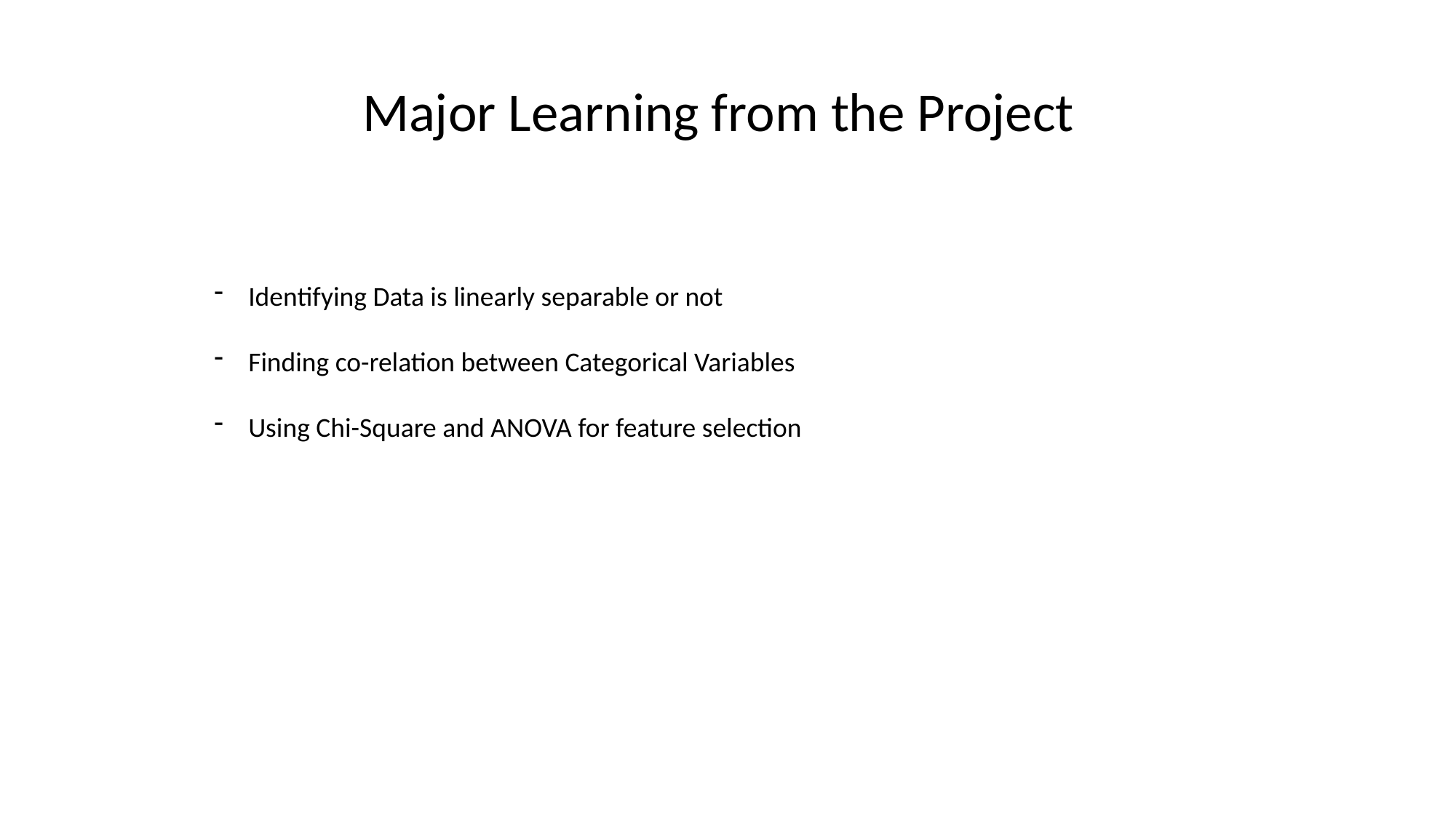

Major Learning from the Project
Identifying Data is linearly separable or not

Finding co-relation between Categorical Variables

Using Chi-Square and ANOVA for feature selection